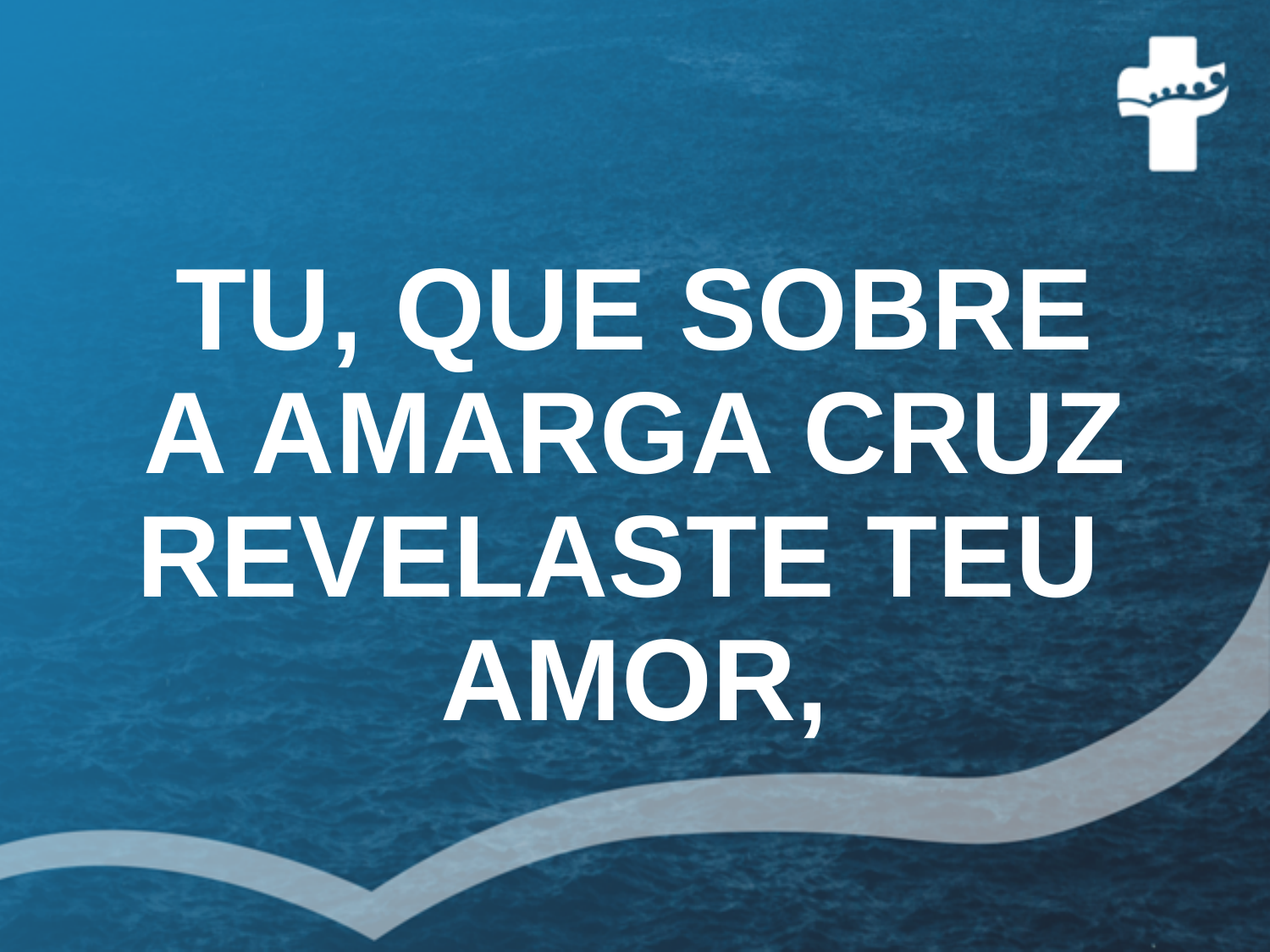

# TU, QUE SOBRE A AMARGA CRUZ REVELASTE TEU AMOR,